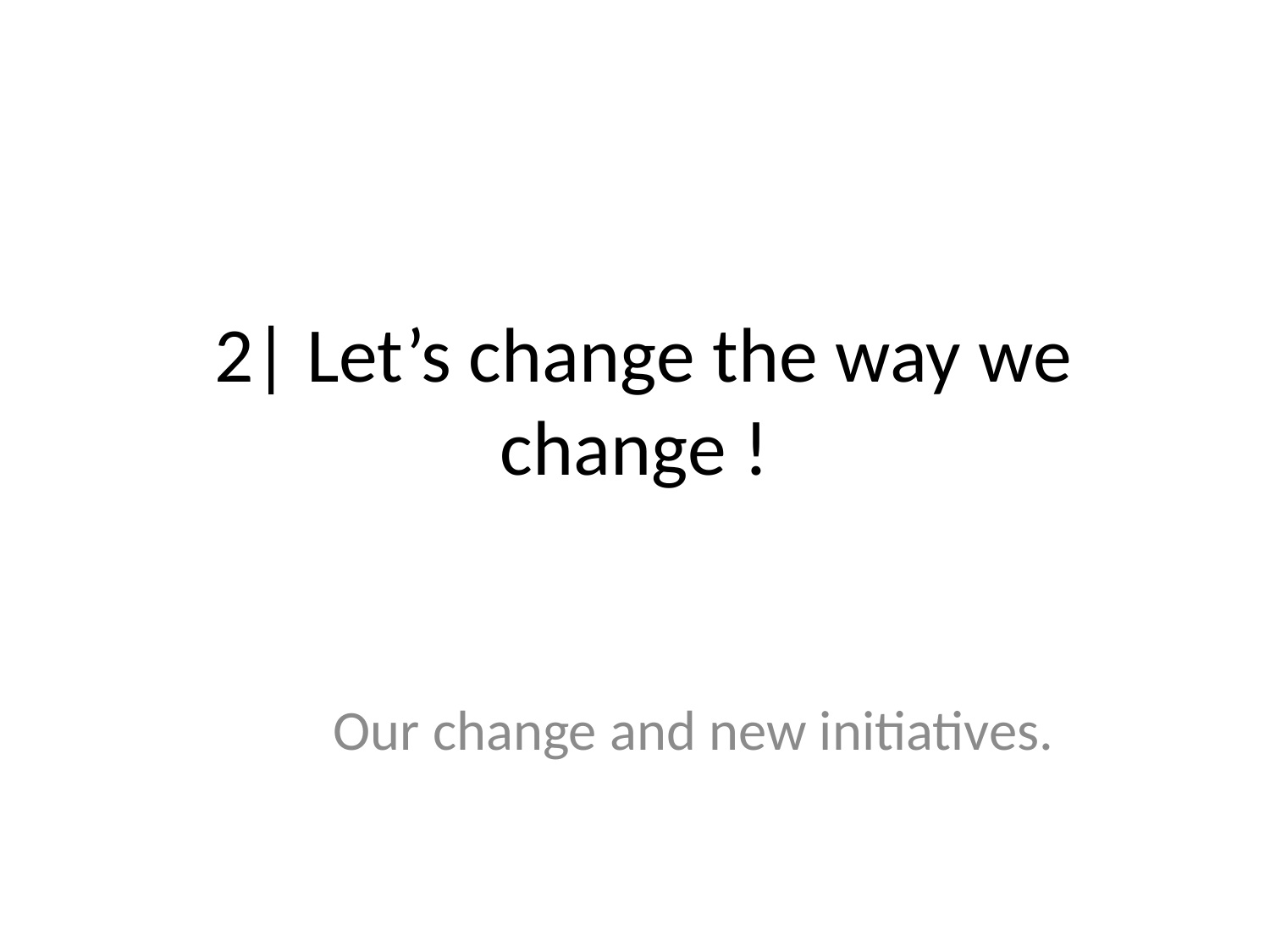

# 2| Let’s change the way we change !
Our change and new initiatives.